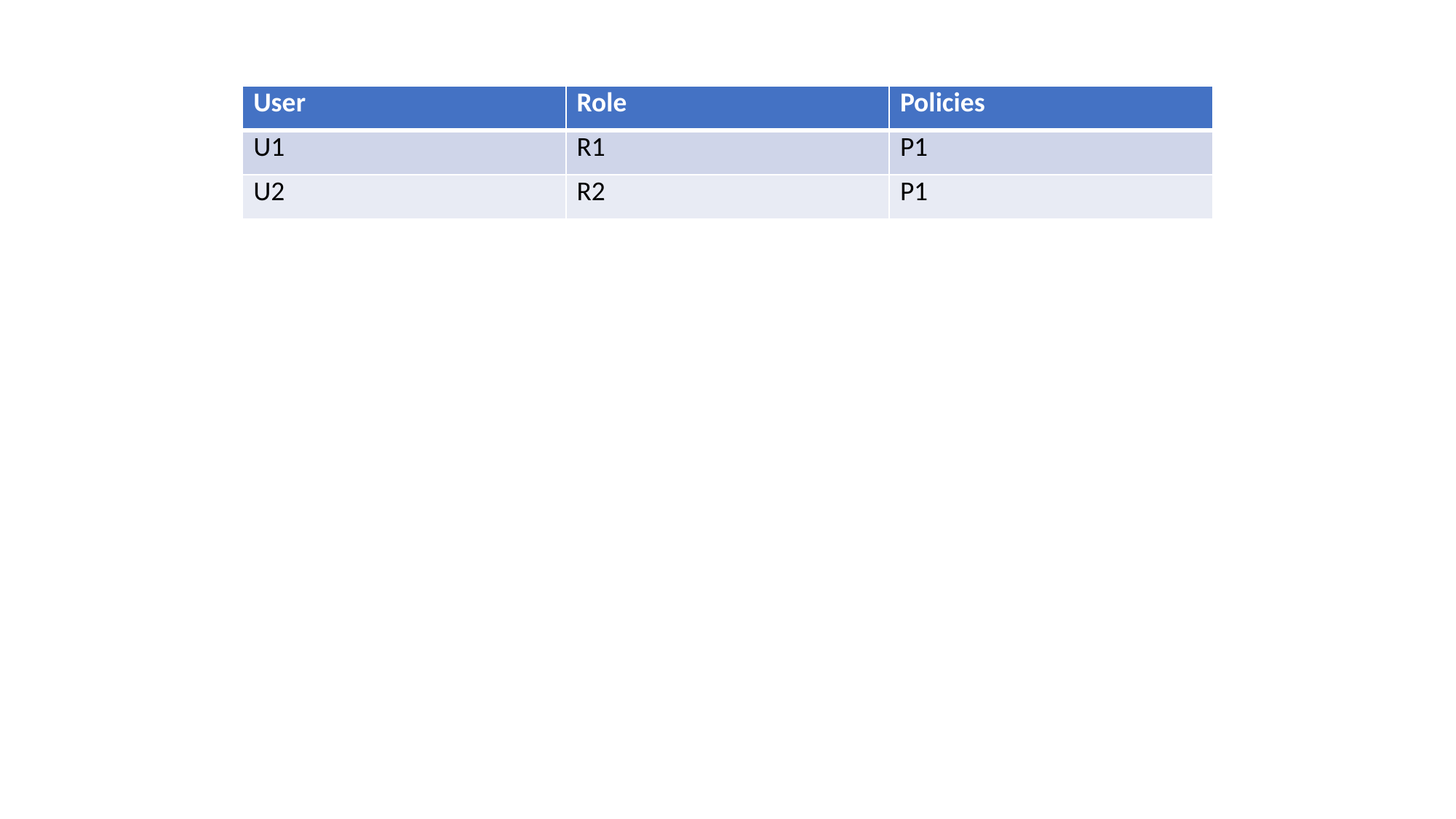

| User | Role | Policies |
| --- | --- | --- |
| U1 | R1 | P1 |
| U2 | R2 | P1 |